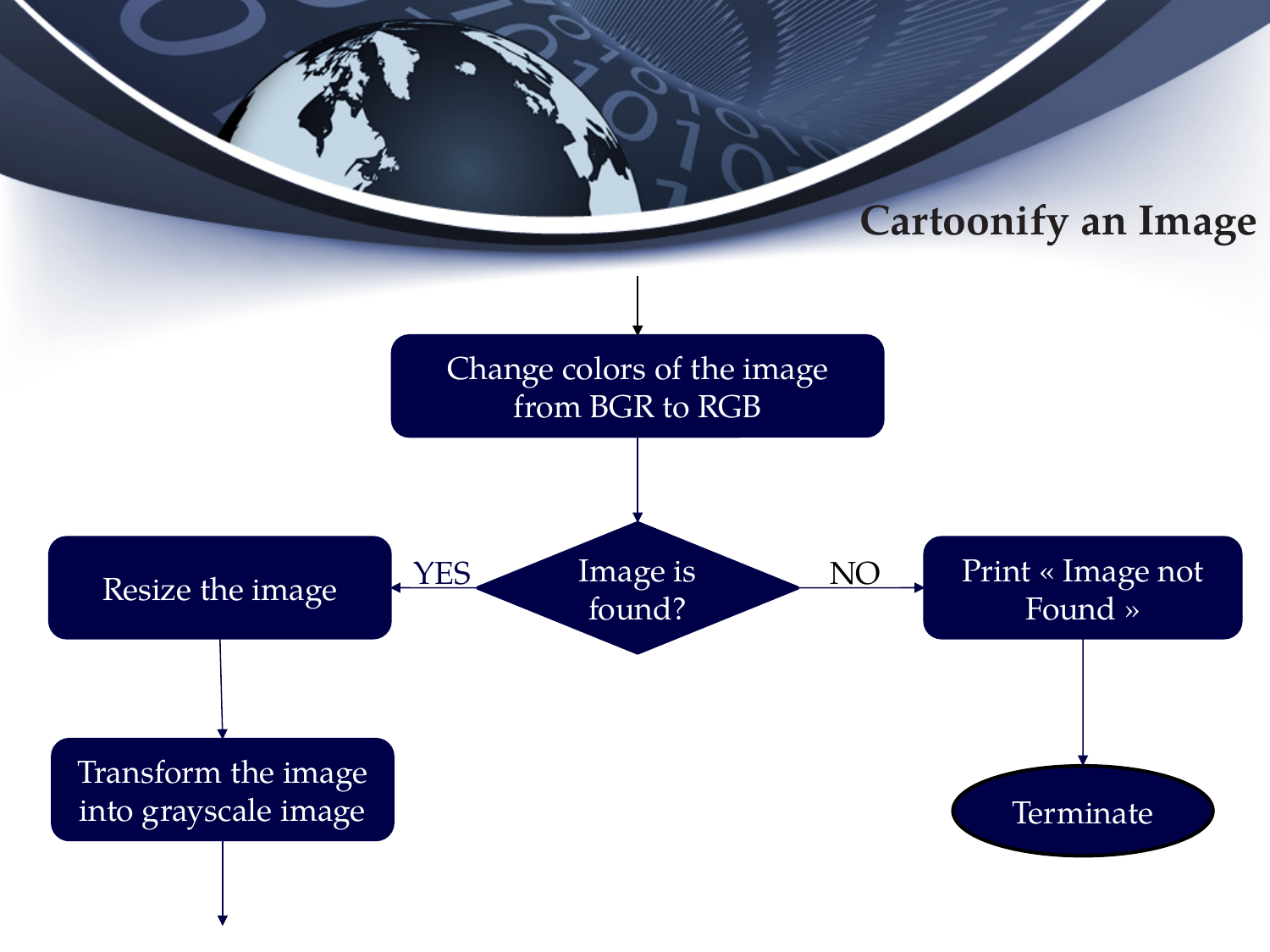

Cartoonify an Image
Change colors of the image from BGR to RGB
Image is found?
Resize the image
Print « Image not Found »
YES
NO
Transform the image into grayscale image
Terminate